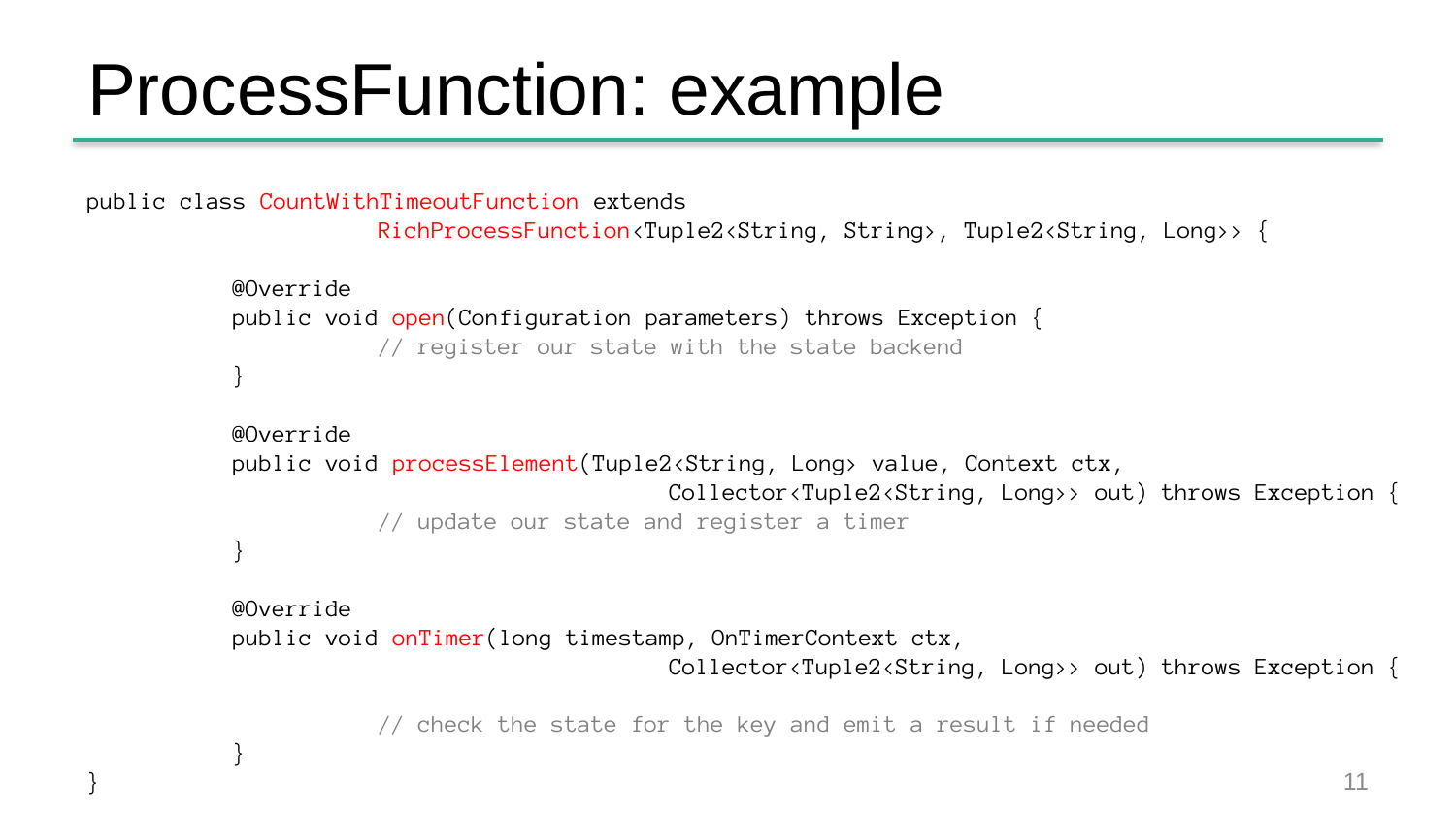

# ProcessFunction: example
public class CountWithTimeoutFunction extends
		RichProcessFunction<Tuple2<String, String>, Tuple2<String, Long>> {

	@Override
	public void open(Configuration parameters) throws Exception {
		// register our state with the state backend
	}

	@Override
	public void processElement(Tuple2<String, Long> value, Context ctx, 						Collector<Tuple2<String, Long>> out) throws Exception {
		// update our state and register a timer
	}

	@Override
	public void onTimer(long timestamp, OnTimerContext ctx,
				Collector<Tuple2<String, Long>> out) throws Exception {
		// check the state for the key and emit a result if needed
	}
}
11